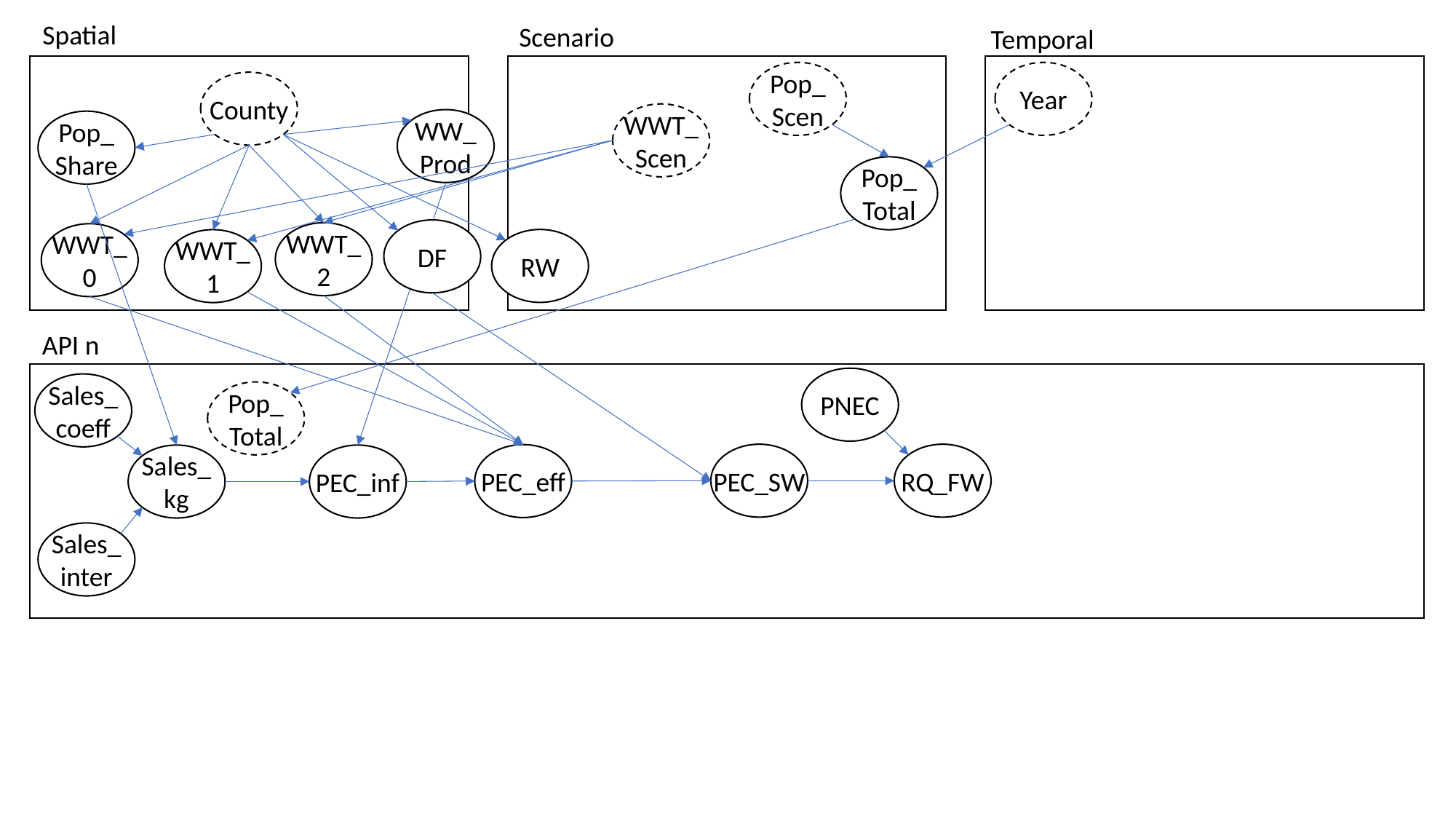

Spatial
Scenario
Temporal

Year
Pop_
Scen
County
WWT_
Scen
WW_
Prod
Pop_
Share
Pop_
Total
DF
WWT_
2
WWT_
0
RW
WWT_
1
API n

PNEC
Sales_
coeff
Pop_
Total
RQ_FW
PEC_SW
PEC_eff
Sales_
kg
PEC_inf
Sales_
inter